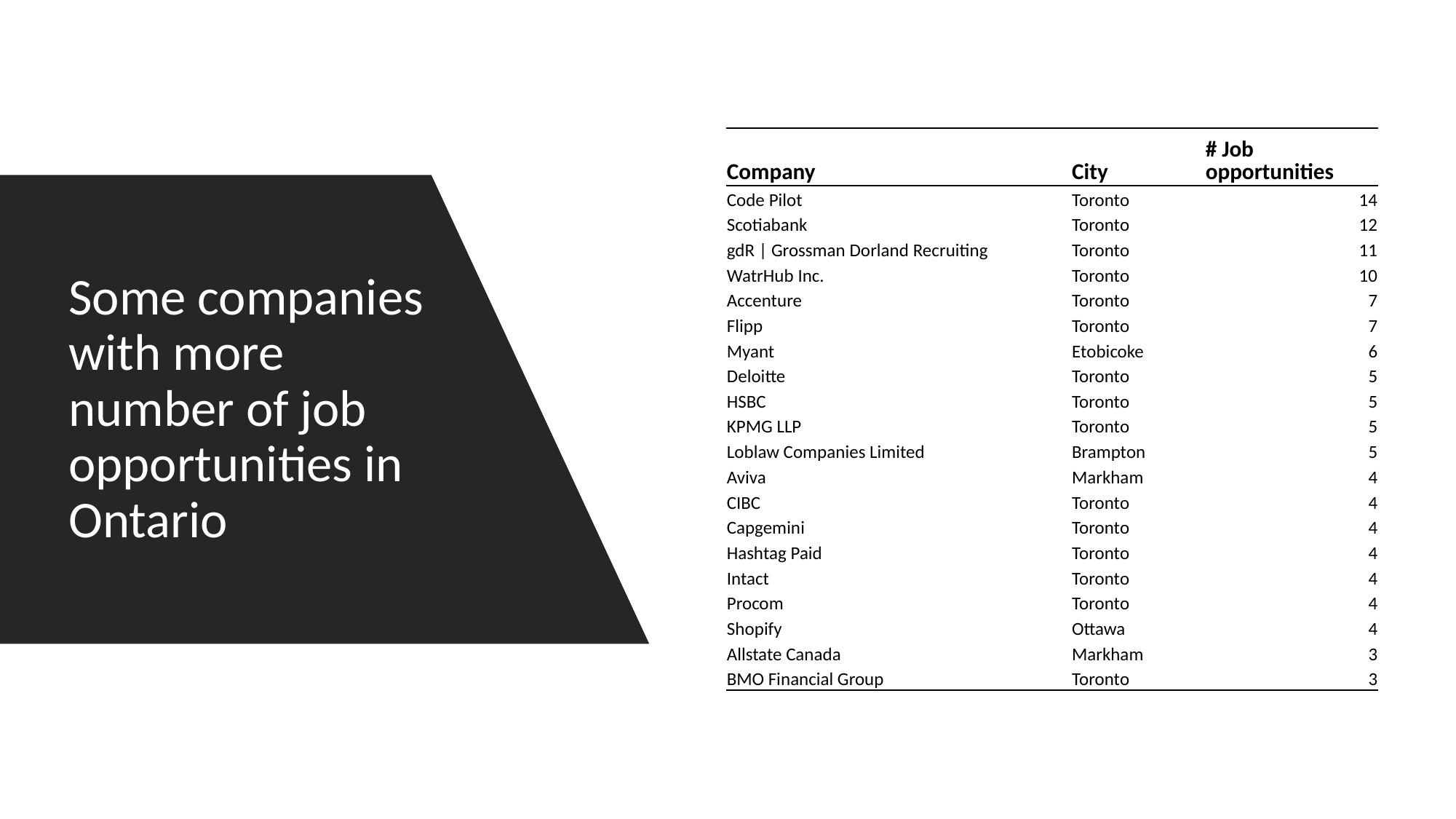

| Company | City | # Job opportunities |
| --- | --- | --- |
| Code Pilot | Toronto | 14 |
| Scotiabank | Toronto | 12 |
| gdR | Grossman Dorland Recruiting | Toronto | 11 |
| WatrHub Inc. | Toronto | 10 |
| Accenture | Toronto | 7 |
| Flipp | Toronto | 7 |
| Myant | Etobicoke | 6 |
| Deloitte | Toronto | 5 |
| HSBC | Toronto | 5 |
| KPMG LLP | Toronto | 5 |
| Loblaw Companies Limited | Brampton | 5 |
| Aviva | Markham | 4 |
| CIBC | Toronto | 4 |
| Capgemini | Toronto | 4 |
| Hashtag Paid | Toronto | 4 |
| Intact | Toronto | 4 |
| Procom | Toronto | 4 |
| Shopify | Ottawa | 4 |
| Allstate Canada | Markham | 3 |
| BMO Financial Group | Toronto | 3 |

Some companies with more number of job opportunities in Ontario